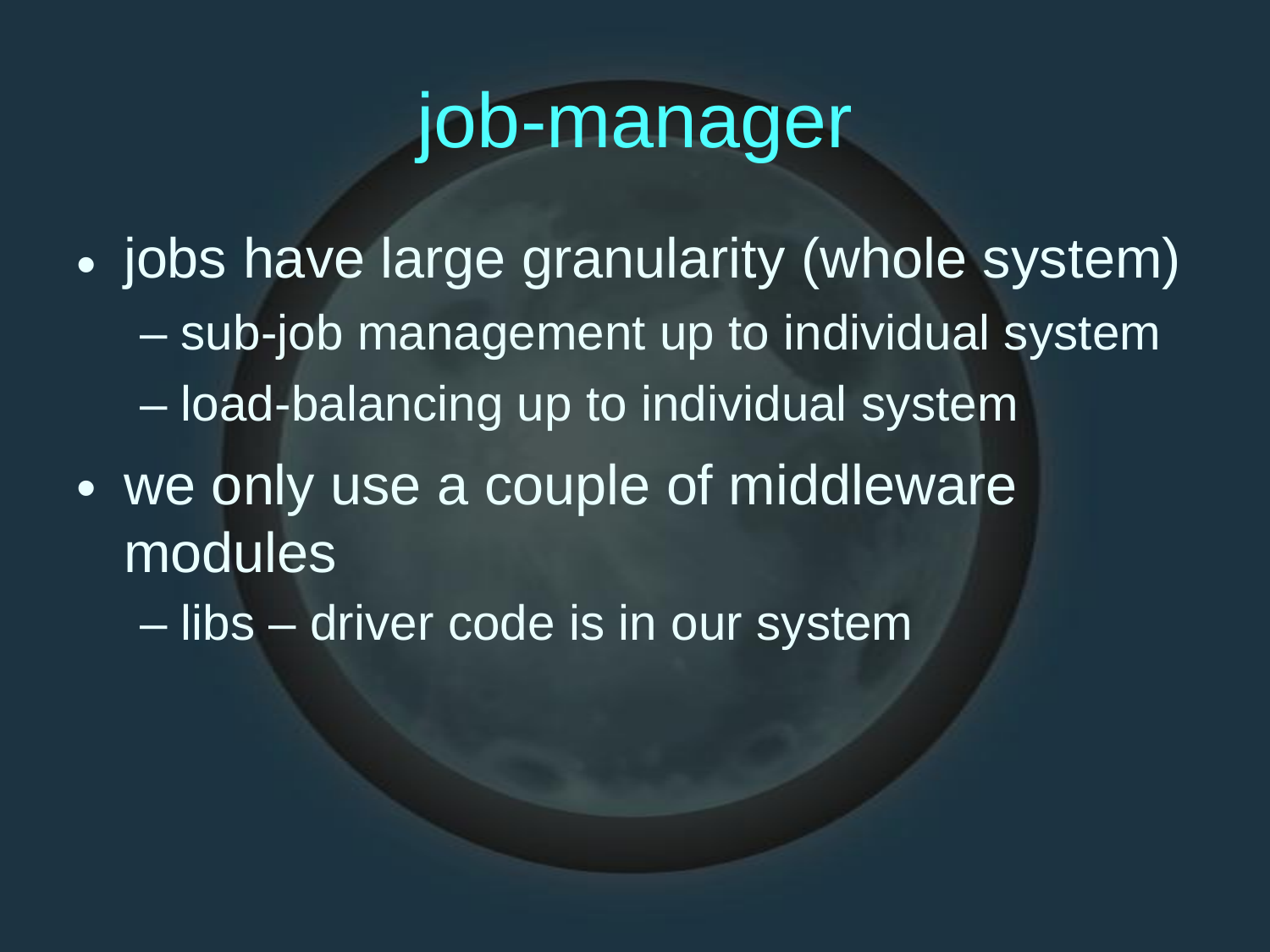

job-manager
jobs have large granularity (whole system)
– sub-job management up to individual system
– load-balancing up to individual system
we only use a couple of middleware modules
– libs – driver code is in our system
•
•